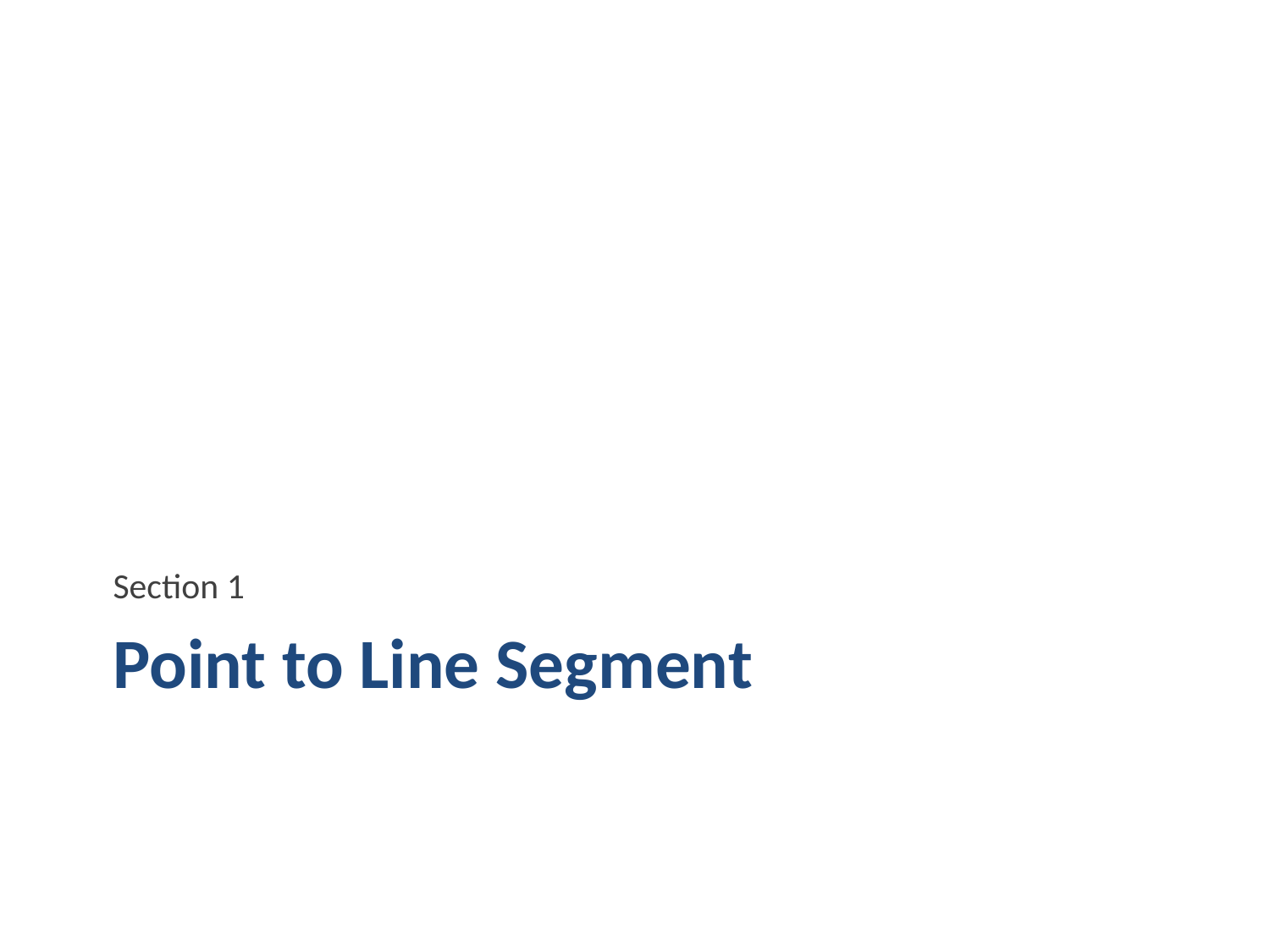

Section 1
# Point to Line Segment